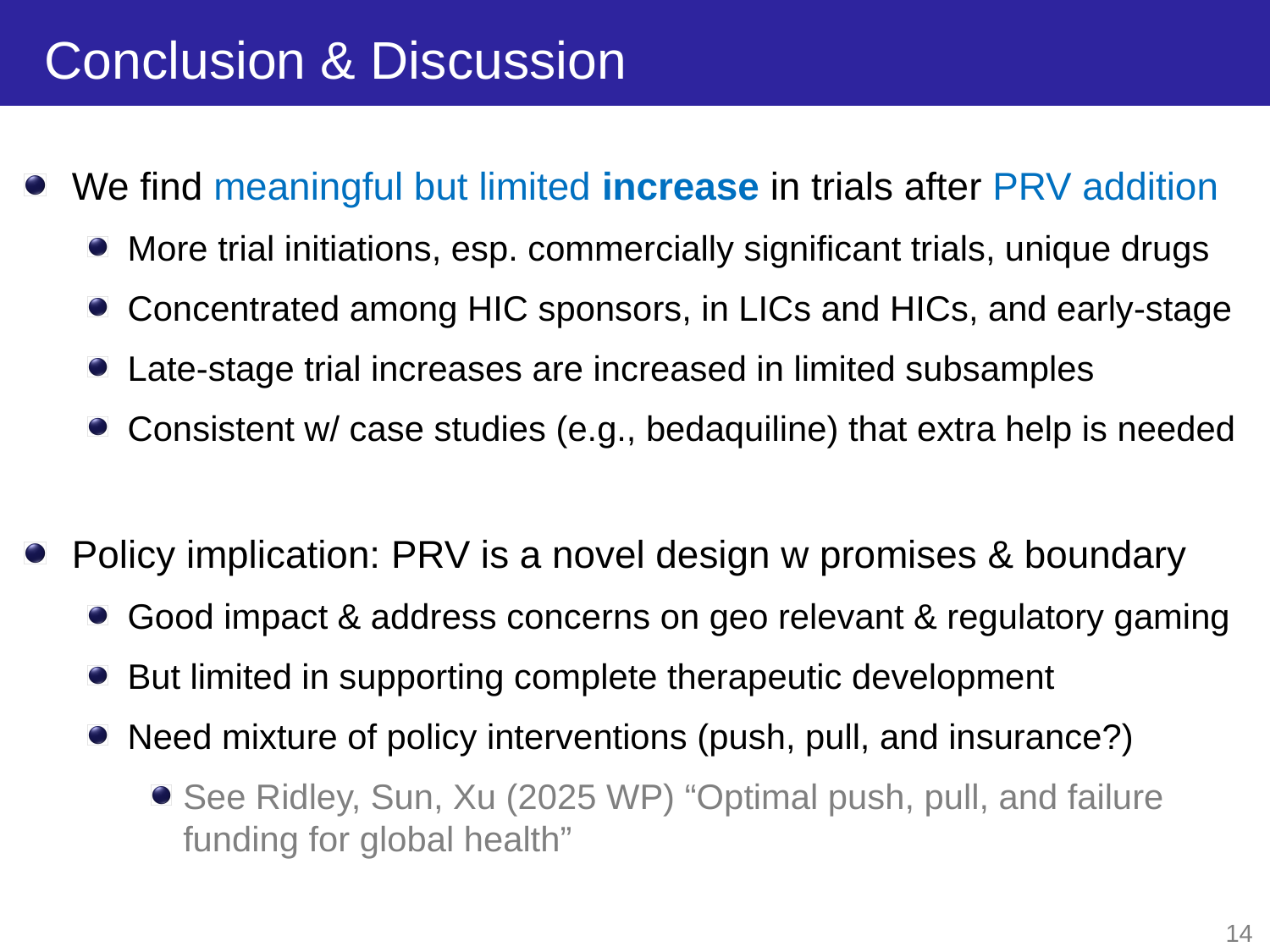

# Conclusion & Discussion
We find meaningful but limited increase in trials after PRV addition
More trial initiations, esp. commercially significant trials, unique drugs
Concentrated among HIC sponsors, in LICs and HICs, and early-stage
Late-stage trial increases are increased in limited subsamples
Consistent w/ case studies (e.g., bedaquiline) that extra help is needed

Policy implication: PRV is a novel design w promises & boundary
Good impact & address concerns on geo relevant & regulatory gaming
But limited in supporting complete therapeutic development
Need mixture of policy interventions (push, pull, and insurance?)
See Ridley, Sun, Xu (2025 WP) “Optimal push, pull, and failure funding for global health”